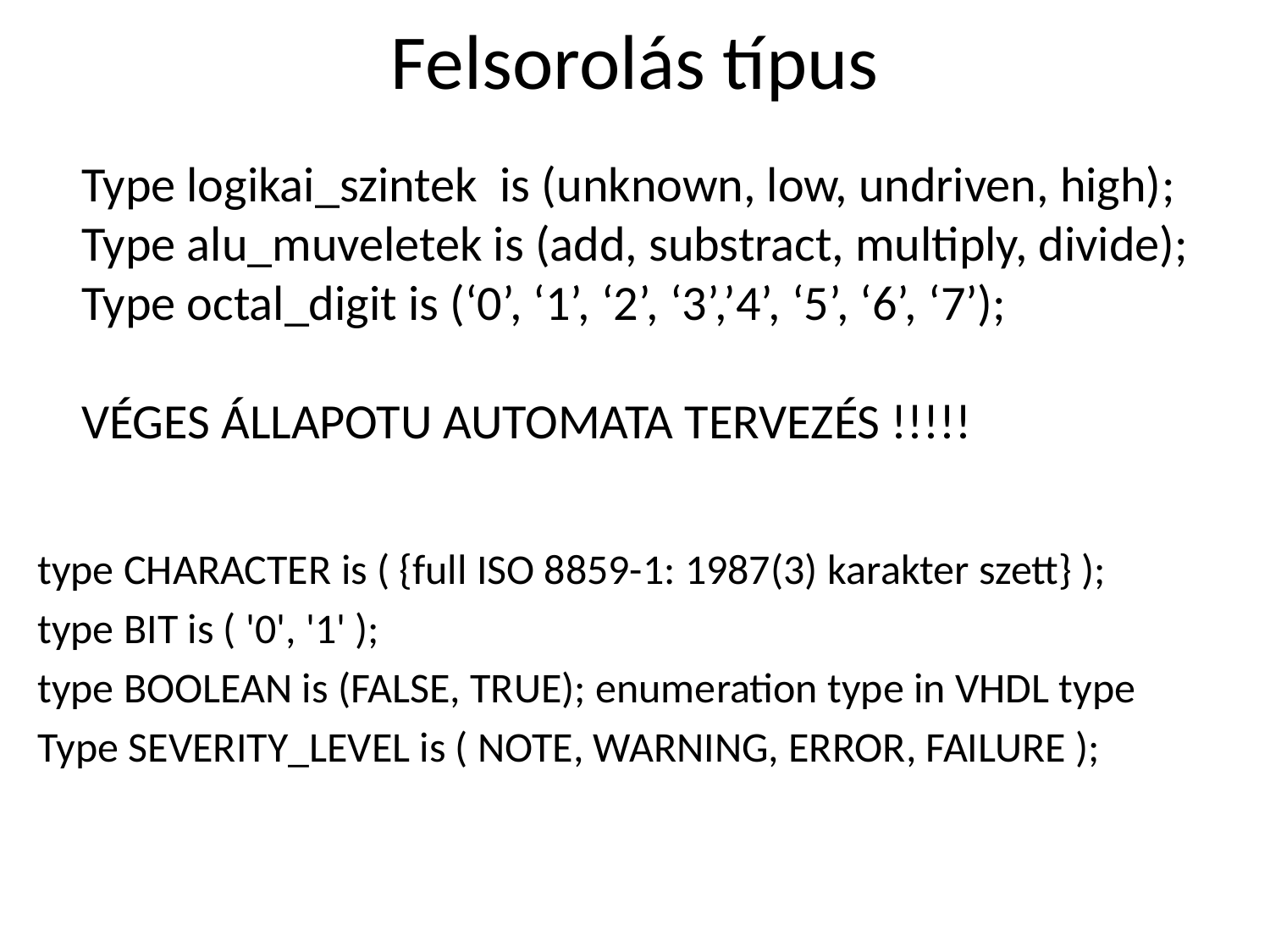

# Felsorolás típus
Type logikai_szintek  is (unknown, low, undriven, high);
Type alu_muveletek is (add, substract, multiply, divide);
Type octal_digit is (‘0’, ‘1’, ‘2’, ‘3’,’4’, ‘5’, ‘6’, ‘7’);

VÉGES ÁLLAPOTU AUTOMATA TERVEZÉS !!!!!
type CHARACTER is ( {full ISO 8859-1: 1987(3) karakter szett} );
type BIT is ( '0', '1' );
type BOOLEAN is (FALSE, TRUE); enumeration type in VHDL type
Type SEVERITY_LEVEL is ( NOTE, WARNING, ERROR, FAILURE );